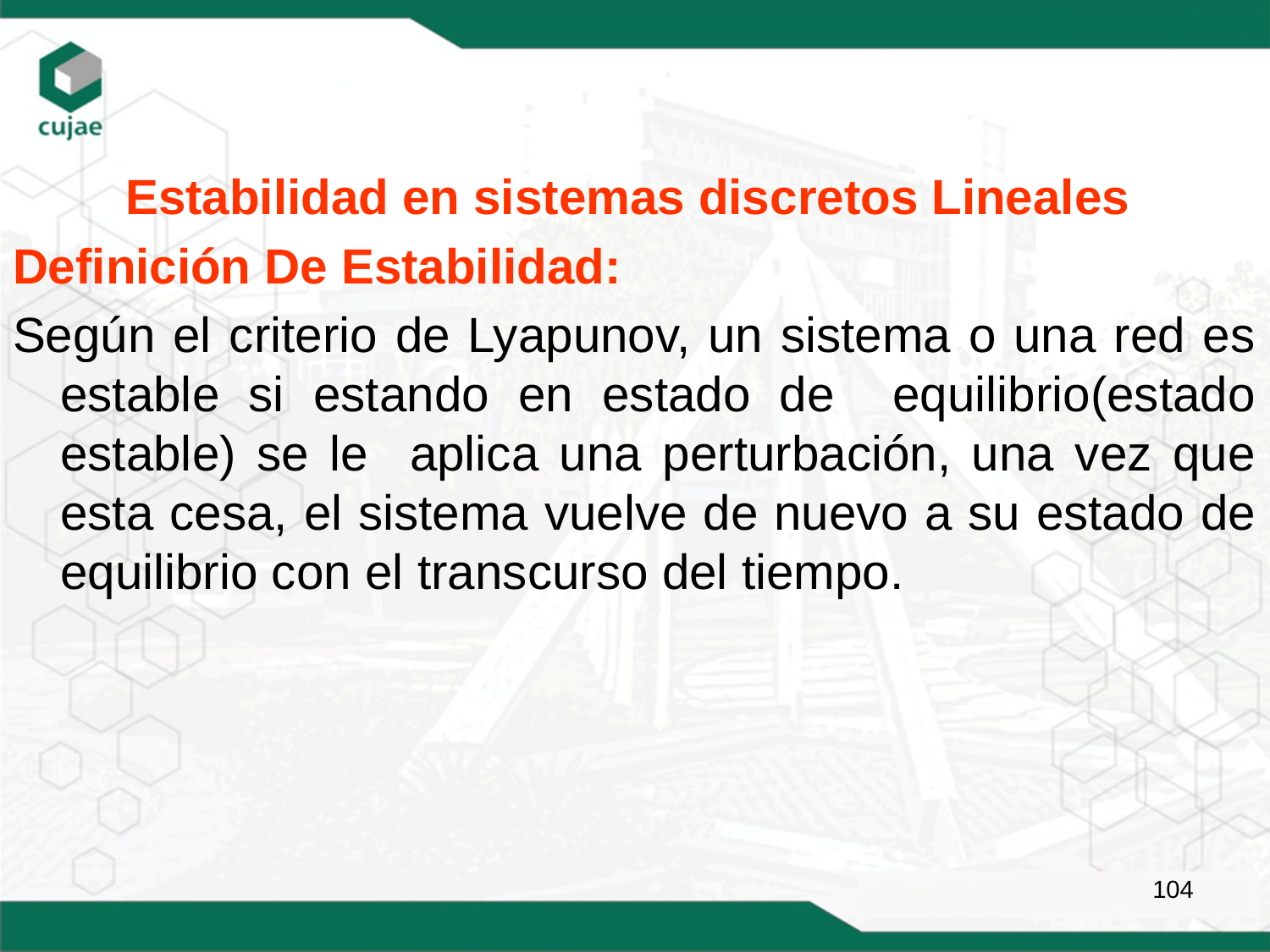

Estabilidad en sistemas discretos Lineales
Definición De Estabilidad:
Según el criterio de Lyapunov, un sistema o una red es estable si estando en estado de  equilibrio(estado estable) se le  aplica una perturbación, una vez que esta cesa, el sistema vuelve de nuevo a su estado de equilibrio con el transcurso del tiempo.
104